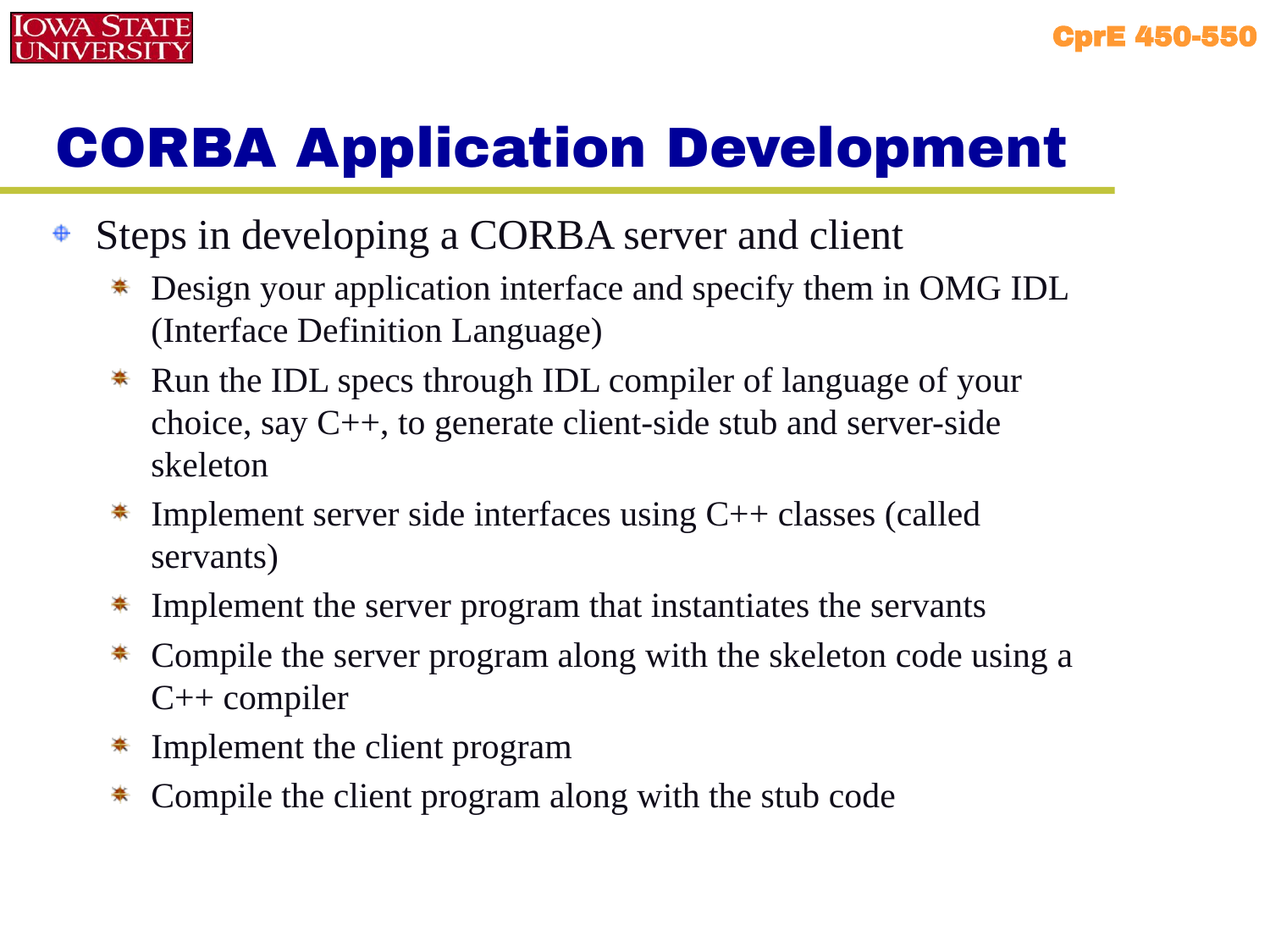

# CORBA Application Development
Steps in developing a CORBA server and client
Design your application interface and specify them in OMG IDL (Interface Definition Language)
Run the IDL specs through IDL compiler of language of your choice, say C++, to generate client-side stub and server-side skeleton
Implement server side interfaces using C++ classes (called servants)
Implement the server program that instantiates the servants
Compile the server program along with the skeleton code using a C++ compiler
Implement the client program
Compile the client program along with the stub code